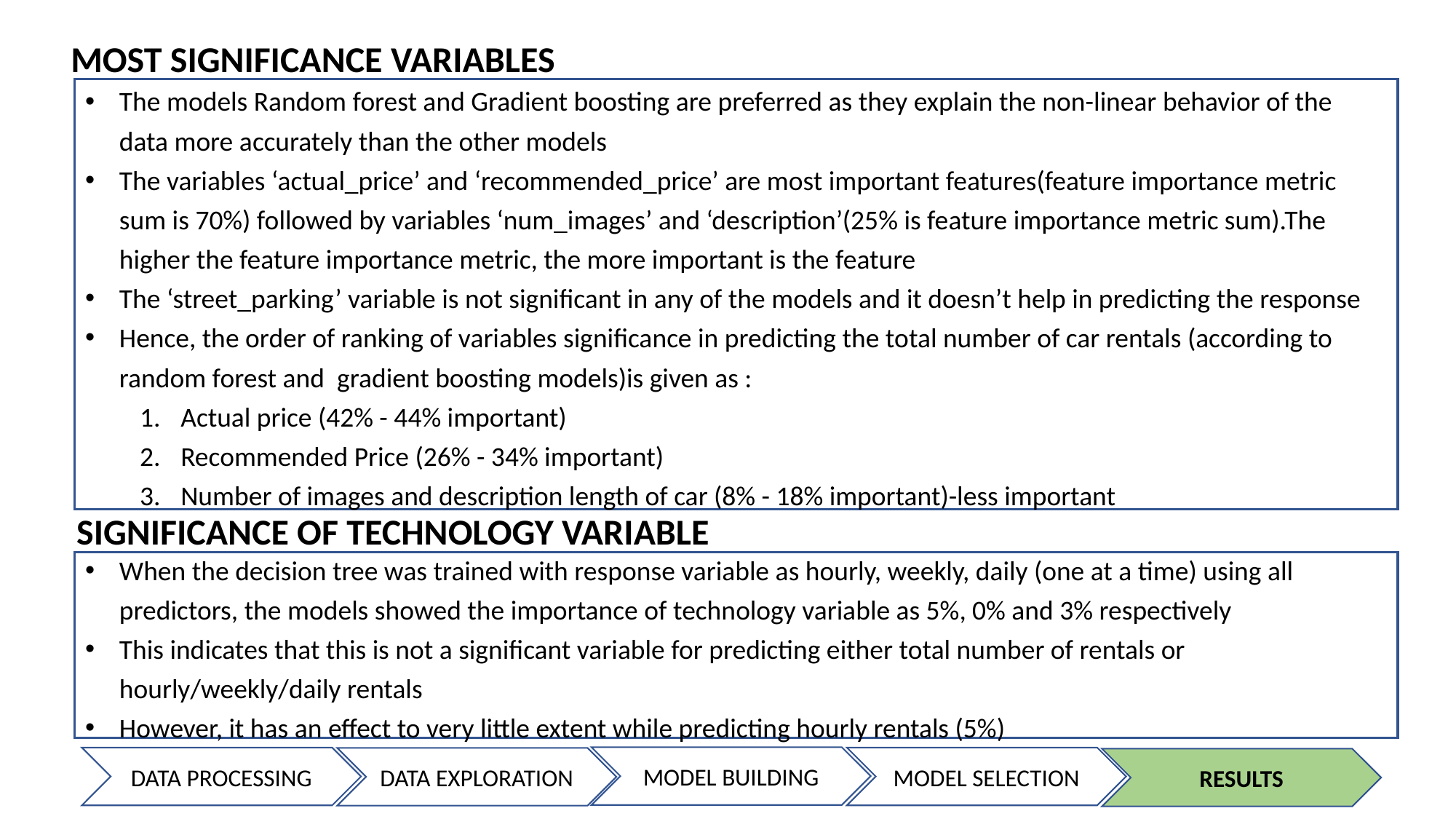

MOST SIGNIFICANCE VARIABLES
The models Random forest and Gradient boosting are preferred as they explain the non-linear behavior of the data more accurately than the other models
The variables ‘actual_price’ and ‘recommended_price’ are most important features(feature importance metric sum is 70%) followed by variables ‘num_images’ and ‘description’(25% is feature importance metric sum).The higher the feature importance metric, the more important is the feature
The ‘street_parking’ variable is not significant in any of the models and it doesn’t help in predicting the response
Hence, the order of ranking of variables significance in predicting the total number of car rentals (according to random forest and  gradient boosting models)is given as :
Actual price (42% - 44% important)
Recommended Price (26% - 34% important)
Number of images and description length of car (8% - 18% important)-less important
SIGNIFICANCE OF TECHNOLOGY VARIABLE
When the decision tree was trained with response variable as hourly, weekly, daily (one at a time) using all predictors, the models showed the importance of technology variable as 5%, 0% and 3% respectively
This indicates that this is not a significant variable for predicting either total number of rentals or hourly/weekly/daily rentals
However, it has an effect to very little extent while predicting hourly rentals (5%)
MODEL BUILDING
MODEL SELECTION
DATA PROCESSING
DATA EXPLORATION
RESULTS